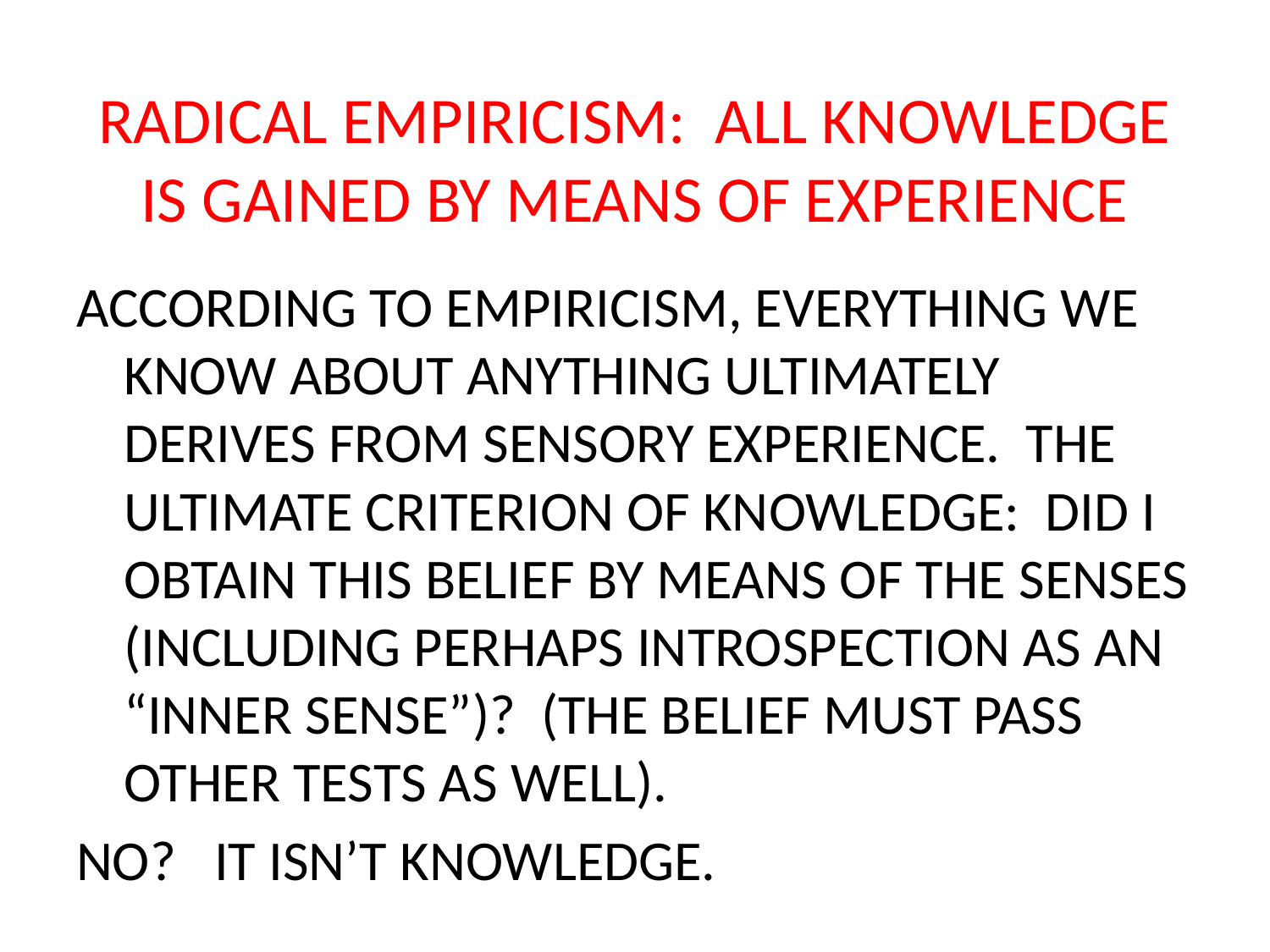

# RADICAL EMPIRICISM:  ALL KNOWLEDGE IS GAINED BY MEANS OF EXPERIENCE
ACCORDING TO EMPIRICISM, EVERYTHING WE KNOW ABOUT ANYTHING ULTIMATELY DERIVES FROM SENSORY EXPERIENCE.  THE ULTIMATE CRITERION OF KNOWLEDGE:  DID I OBTAIN THIS BELIEF BY MEANS OF THE SENSES (INCLUDING PERHAPS INTROSPECTION AS AN “INNER SENSE”)?  (THE BELIEF MUST PASS OTHER TESTS AS WELL).
NO?   IT ISN’T KNOWLEDGE.